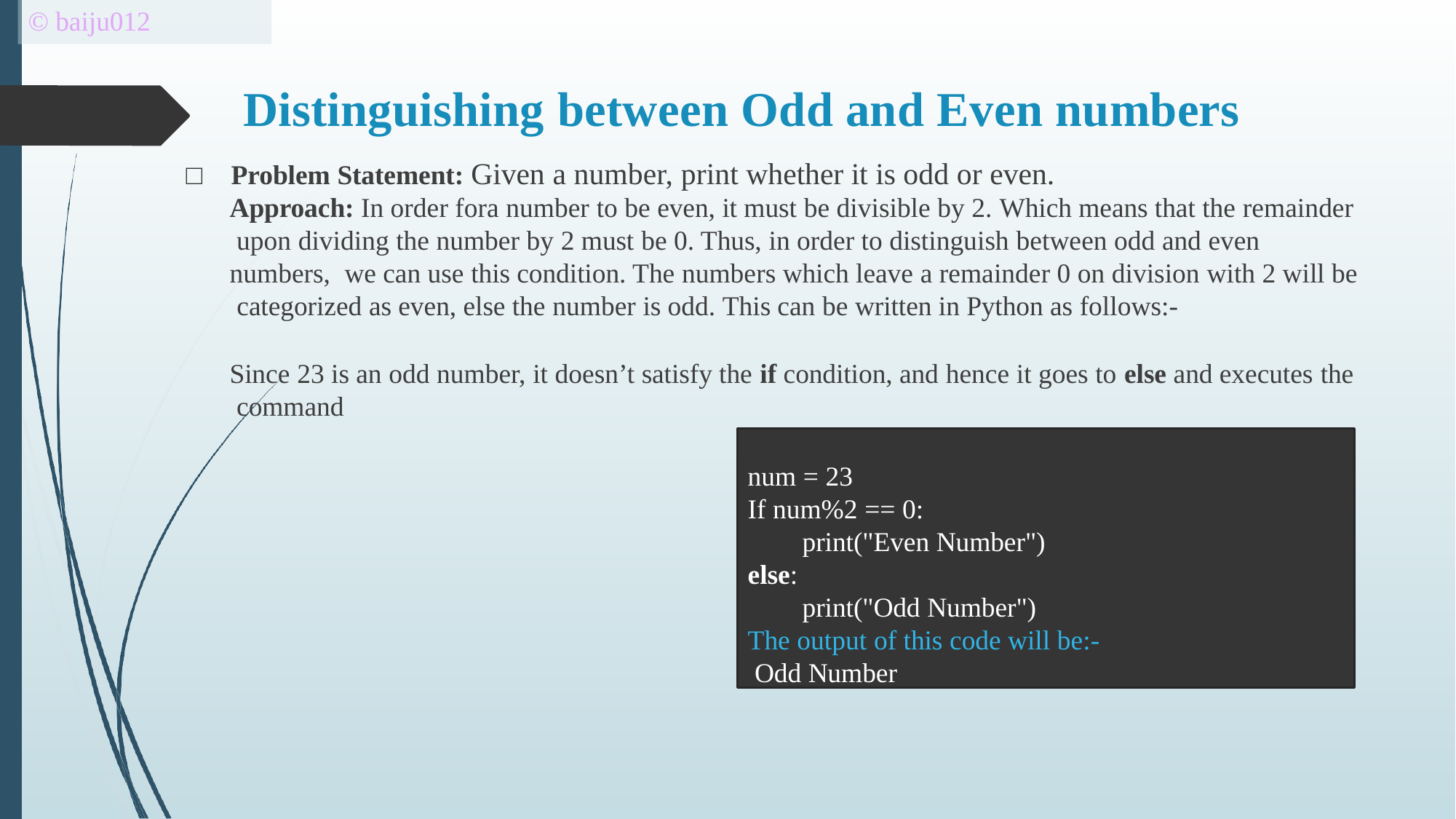

© baiju012
# Distinguishing between Odd and Even numbers
□	Problem Statement: Given a number, print whether it is odd or even.
Approach: In order fora number to be even, it must be divisible by 2. Which means that the remainder  upon dividing the number by 2 must be 0. Thus, in order to distinguish between odd and even numbers,  we can use this condition. The numbers which leave a remainder 0 on division with 2 will be  categorized as even, else the number is odd. This can be written in Python as follows:-

Since 23 is an odd number, it doesn’t satisfy the if condition, and hence it goes to else and executes the  command

num = 23
If num%2 == 0:
print("Even Number")
else:
print("Odd Number")
The output of this code will be:-  Odd Number